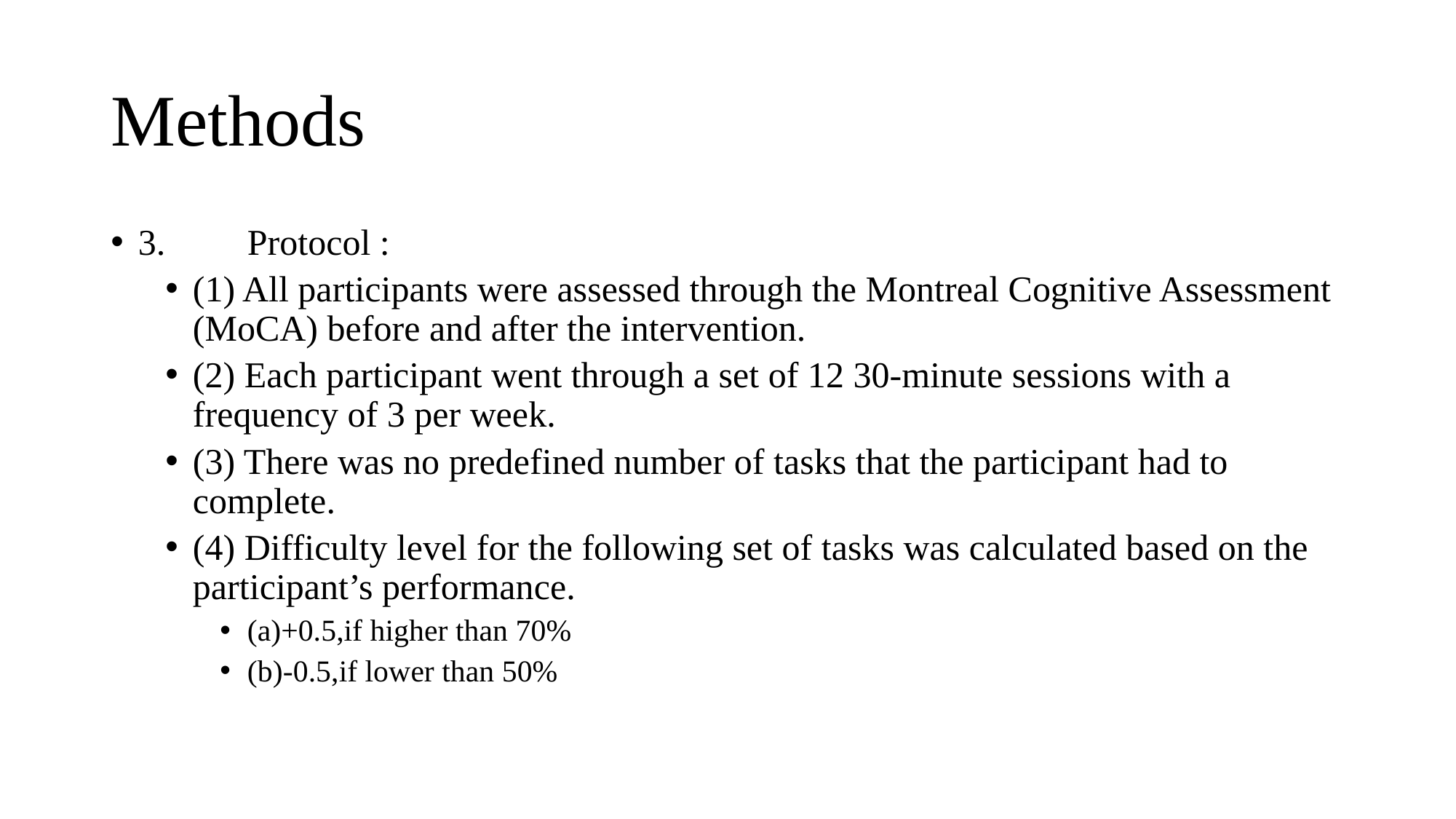

# Methods
3.	Protocol :
(1) All participants were assessed through the Montreal Cognitive Assessment (MoCA) before and after the intervention.
(2) Each participant went through a set of 12 30-minute sessions with a frequency of 3 per week.
(3) There was no predefined number of tasks that the participant had to complete.
(4) Difficulty level for the following set of tasks was calculated based on the participant’s performance.
(a)+0.5,if higher than 70%
(b)-0.5,if lower than 50%